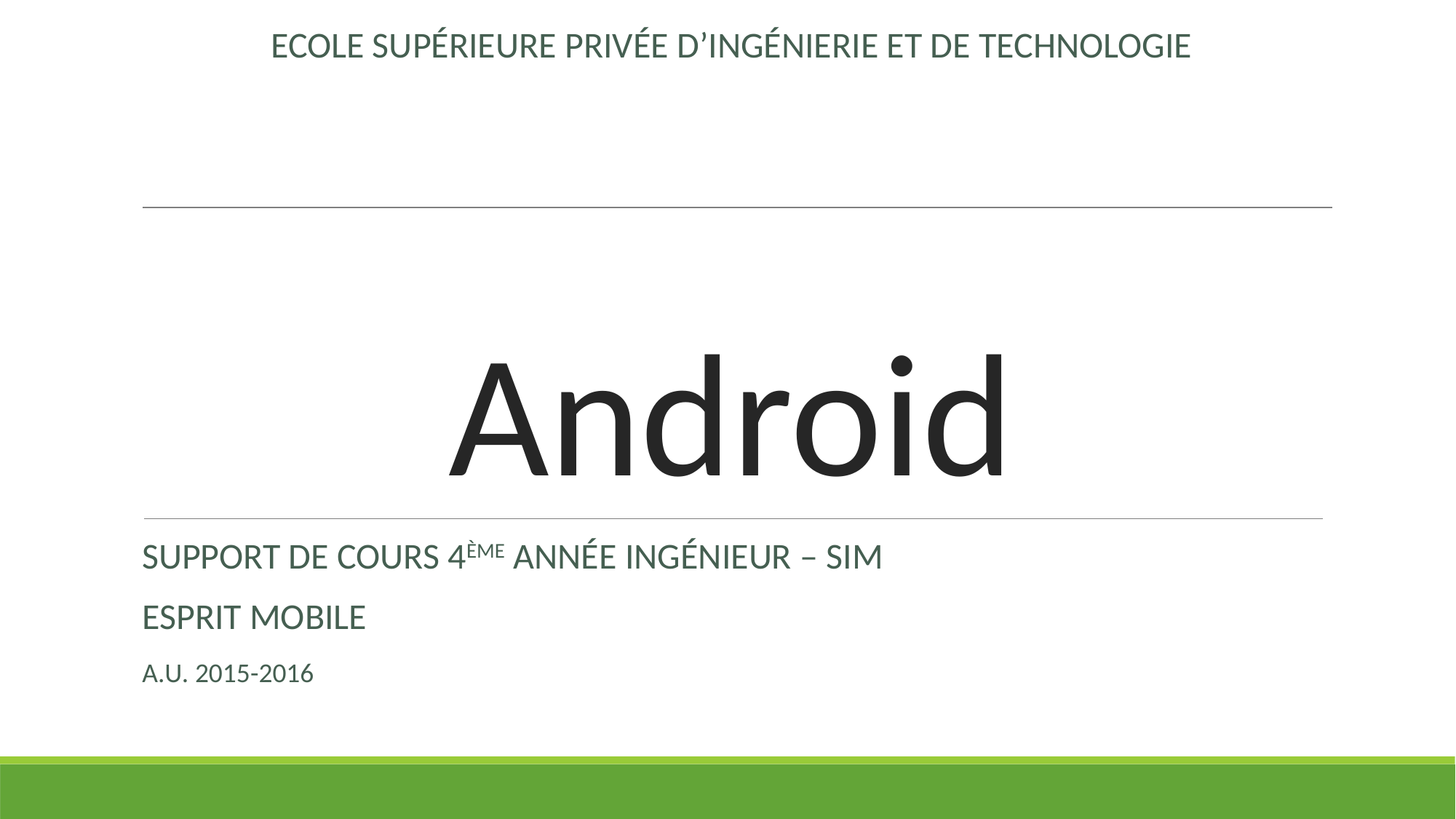

ECOLE SUPÉRIEURE PRIVÉE D’INGÉNIERIE ET DE TECHNOLOGIE

# Android

SUPPORT DE COURS 4ÈME ANNÉE INGÉNIEUR – SIM
ESPRIT MOBILE
A.U. 2015-2016